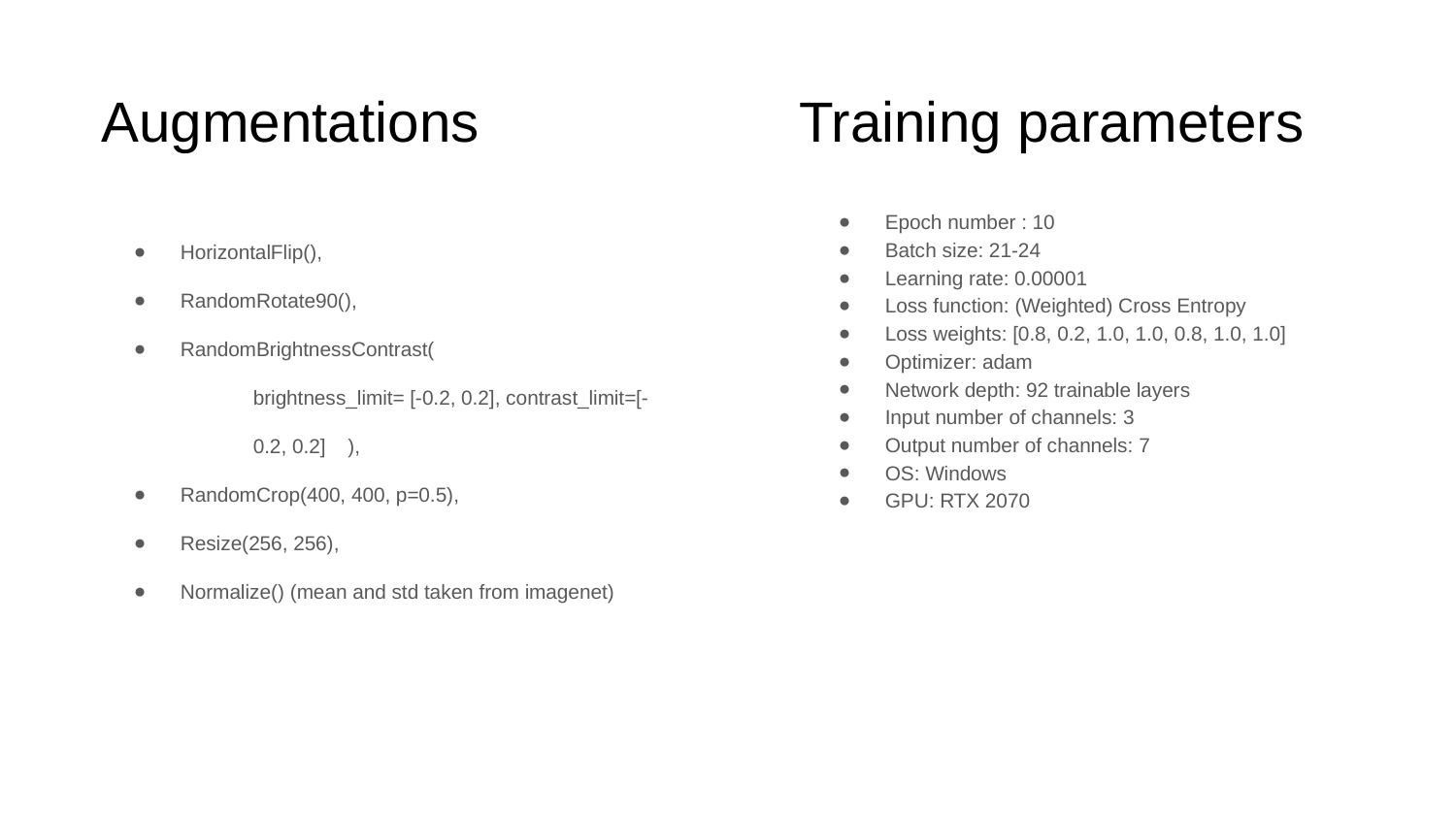

Augmentations
# Training parameters
Epoch number : 10
Batch size: 21-24
Learning rate: 0.00001
Loss function: (Weighted) Cross Entropy
Loss weights: [0.8, 0.2, 1.0, 1.0, 0.8, 1.0, 1.0]
Optimizer: adam
Network depth: 92 trainable layers
Input number of channels: 3
Output number of channels: 7
OS: Windows
GPU: RTX 2070
HorizontalFlip(),
RandomRotate90(),
RandomBrightnessContrast(
brightness_limit= [-0.2, 0.2], contrast_limit=[-0.2, 0.2]    ),
RandomCrop(400, 400, p=0.5),
Resize(256, 256),
Normalize() (mean and std taken from imagenet)